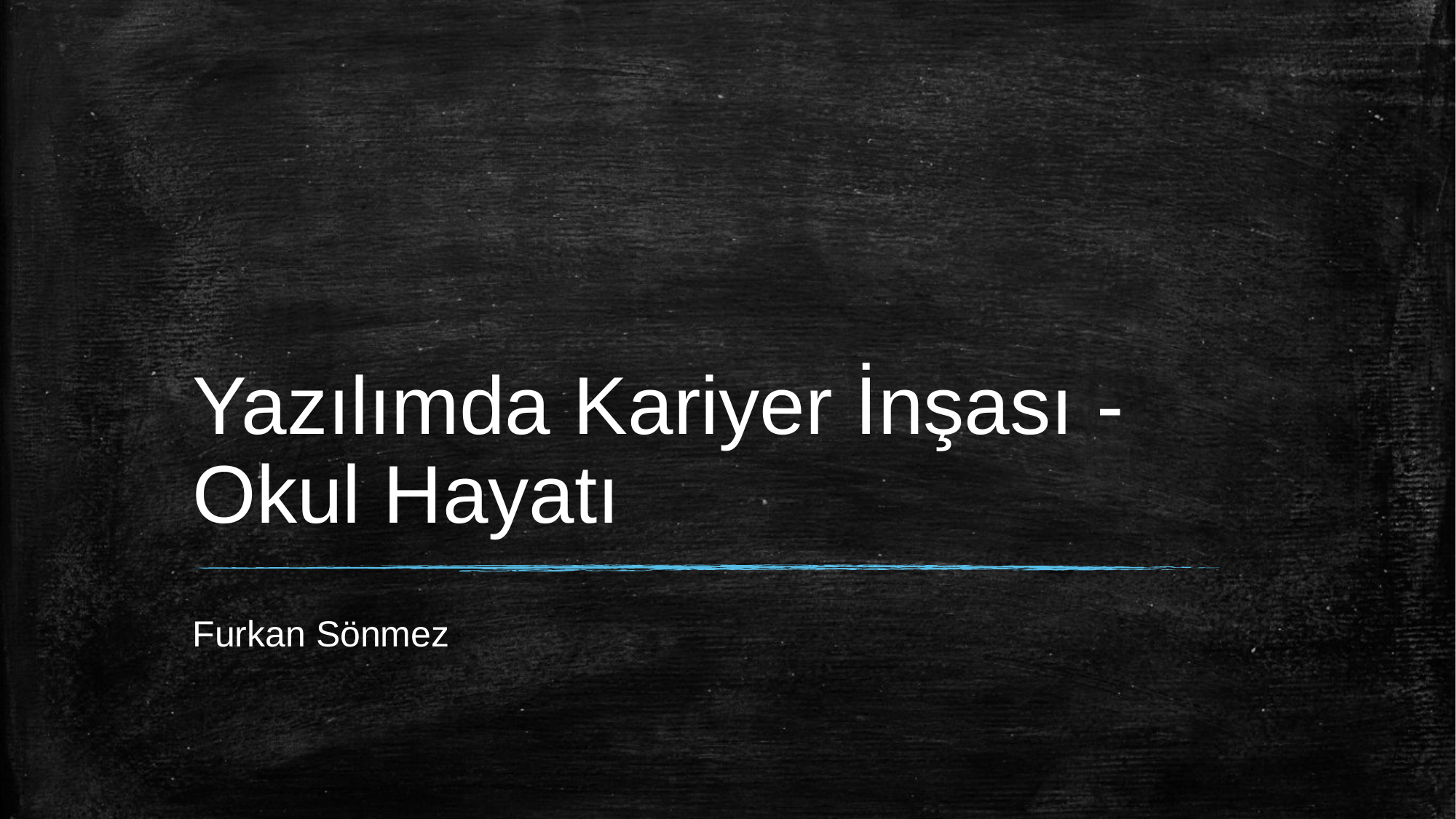

# Yazılımda Kariyer İnşası - Okul Hayatı
Furkan Sönmez